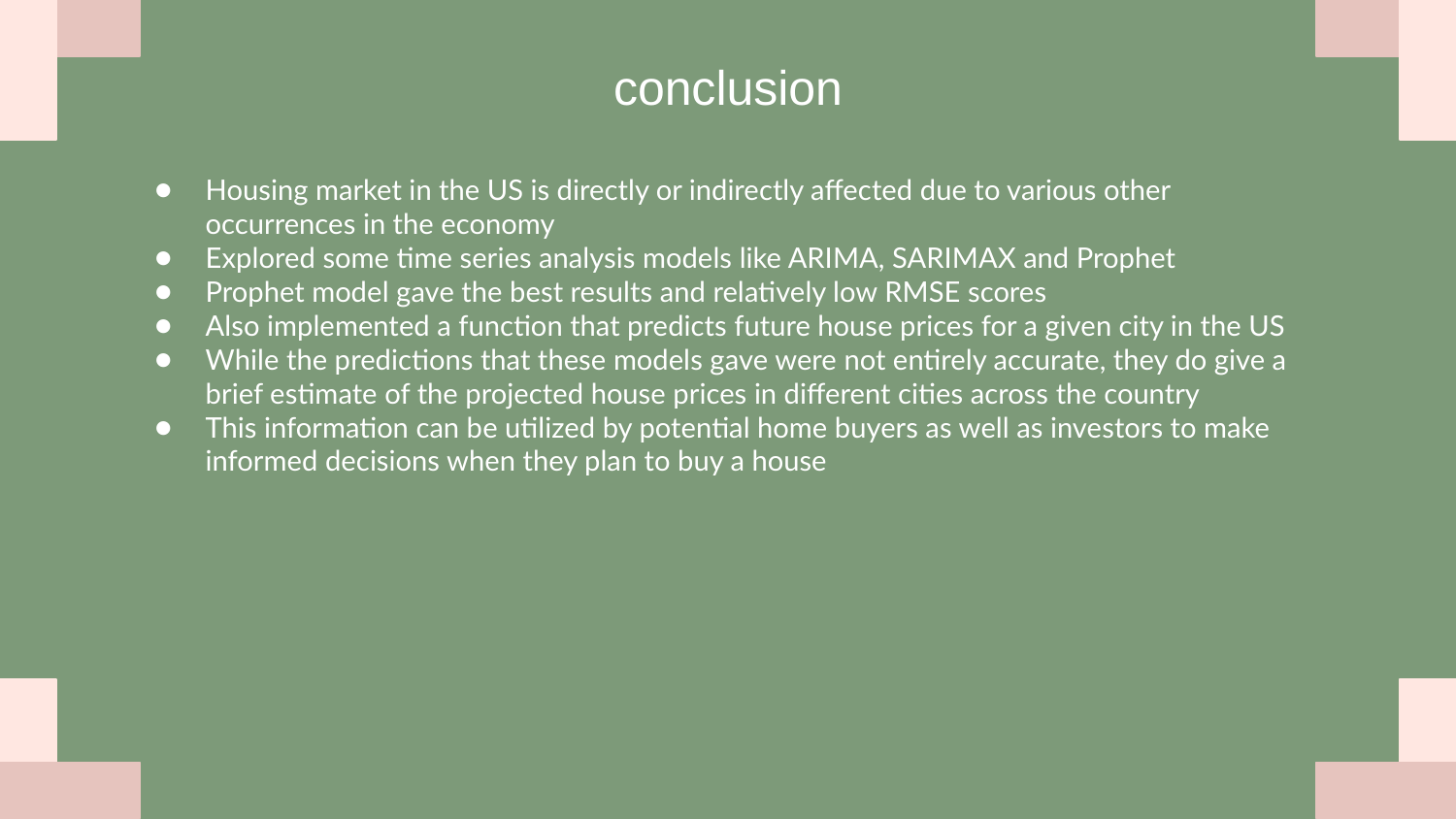

# conclusion
Housing market in the US is directly or indirectly affected due to various other occurrences in the economy
Explored some time series analysis models like ARIMA, SARIMAX and Prophet
Prophet model gave the best results and relatively low RMSE scores
Also implemented a function that predicts future house prices for a given city in the US
While the predictions that these models gave were not entirely accurate, they do give a brief estimate of the projected house prices in different cities across the country
This information can be utilized by potential home buyers as well as investors to make informed decisions when they plan to buy a house